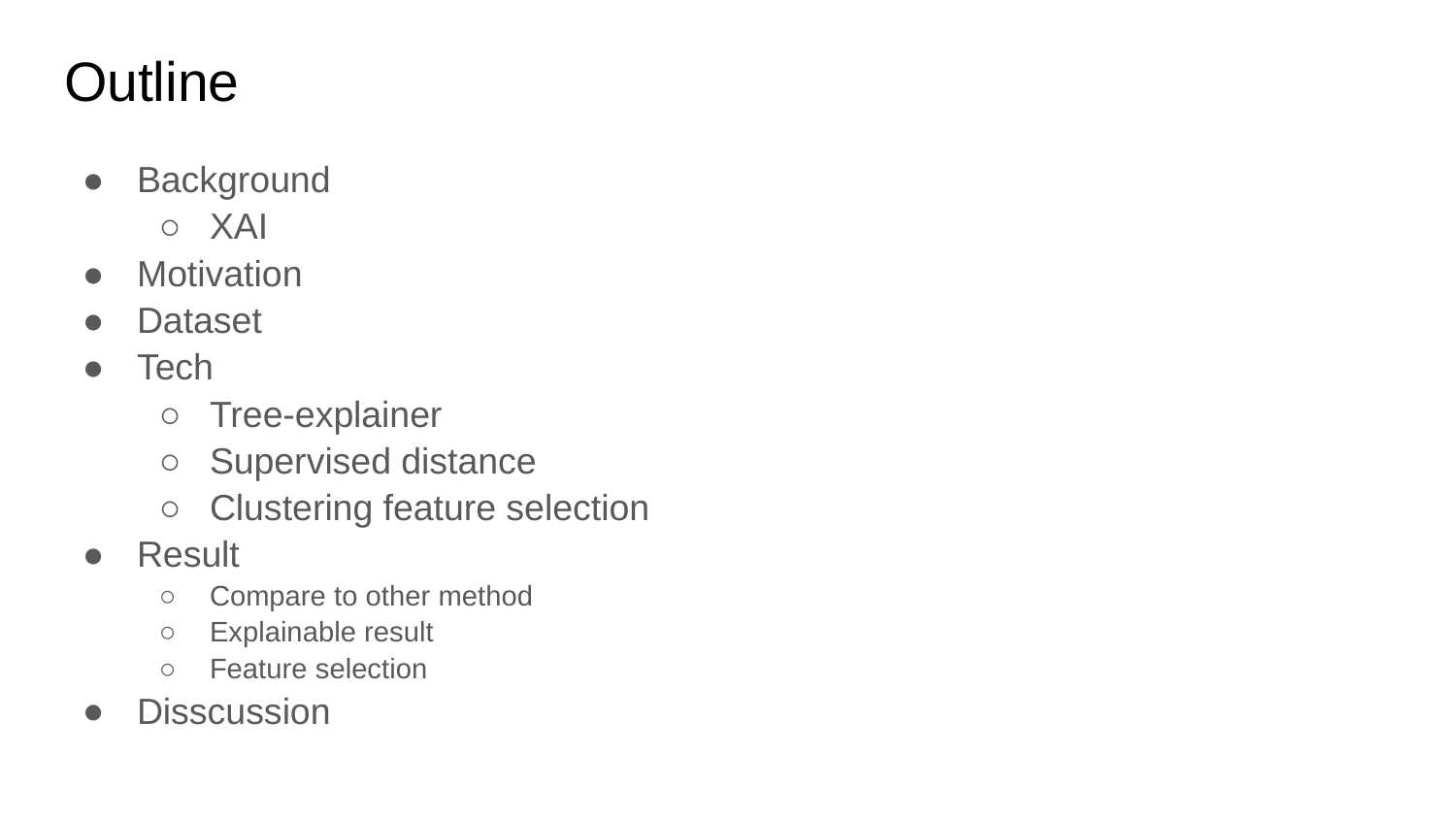

# Outline
Background
XAI
Motivation
Dataset
Tech
Tree-explainer
Supervised distance
Clustering feature selection
Result
Compare to other method
Explainable result
Feature selection
Disscussion